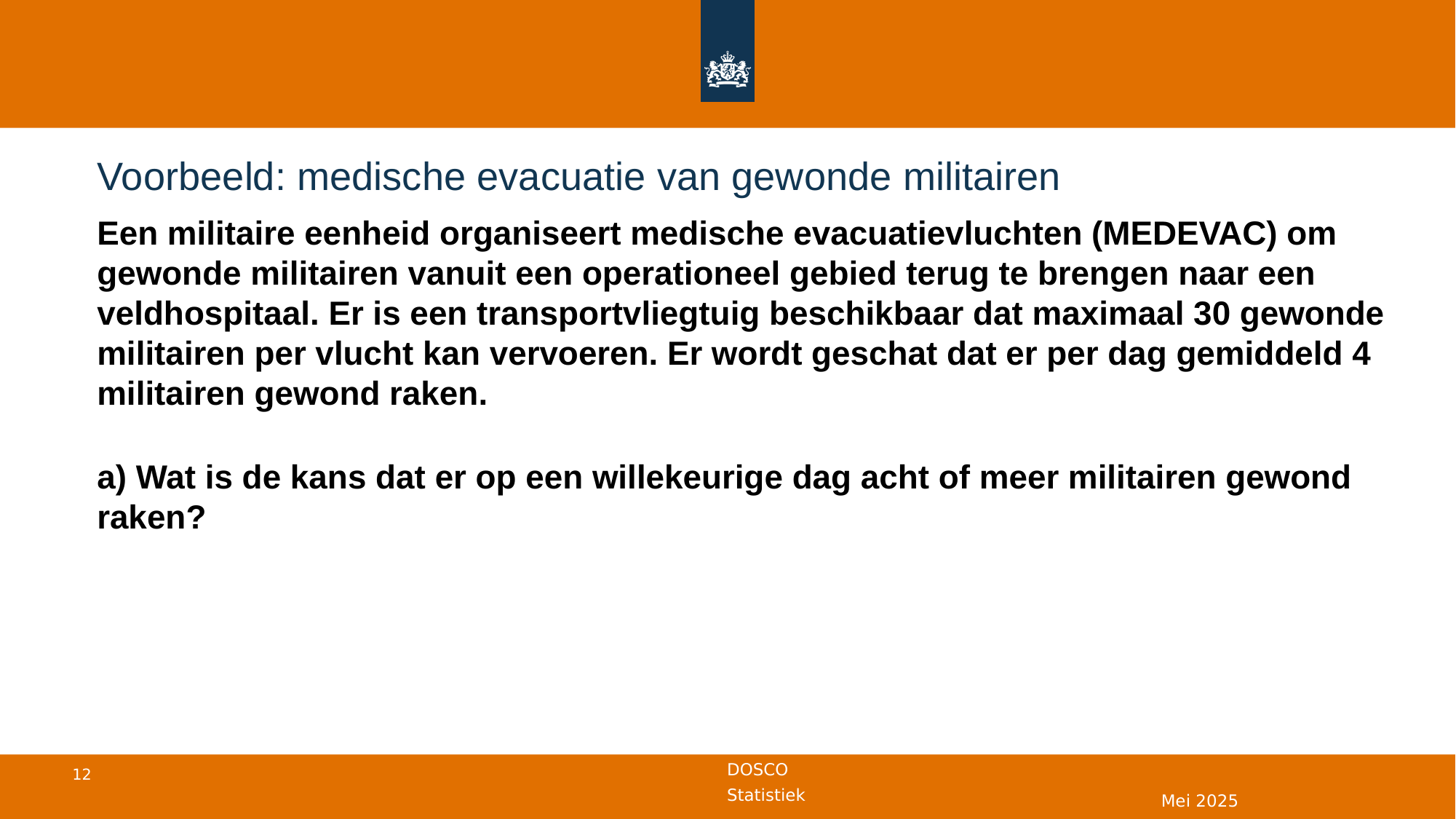

# Voorbeeld: medische evacuatie van gewonde militairen
Een militaire eenheid organiseert medische evacuatievluchten (MEDEVAC) om gewonde militairen vanuit een operationeel gebied terug te brengen naar een veldhospitaal. Er is een transportvliegtuig beschikbaar dat maximaal 30 gewonde militairen per vlucht kan vervoeren. Er wordt geschat dat er per dag gemiddeld 4 militairen gewond raken.

a) Wat is de kans dat er op een willekeurige dag acht of meer militairen gewond raken?
Mei 2025